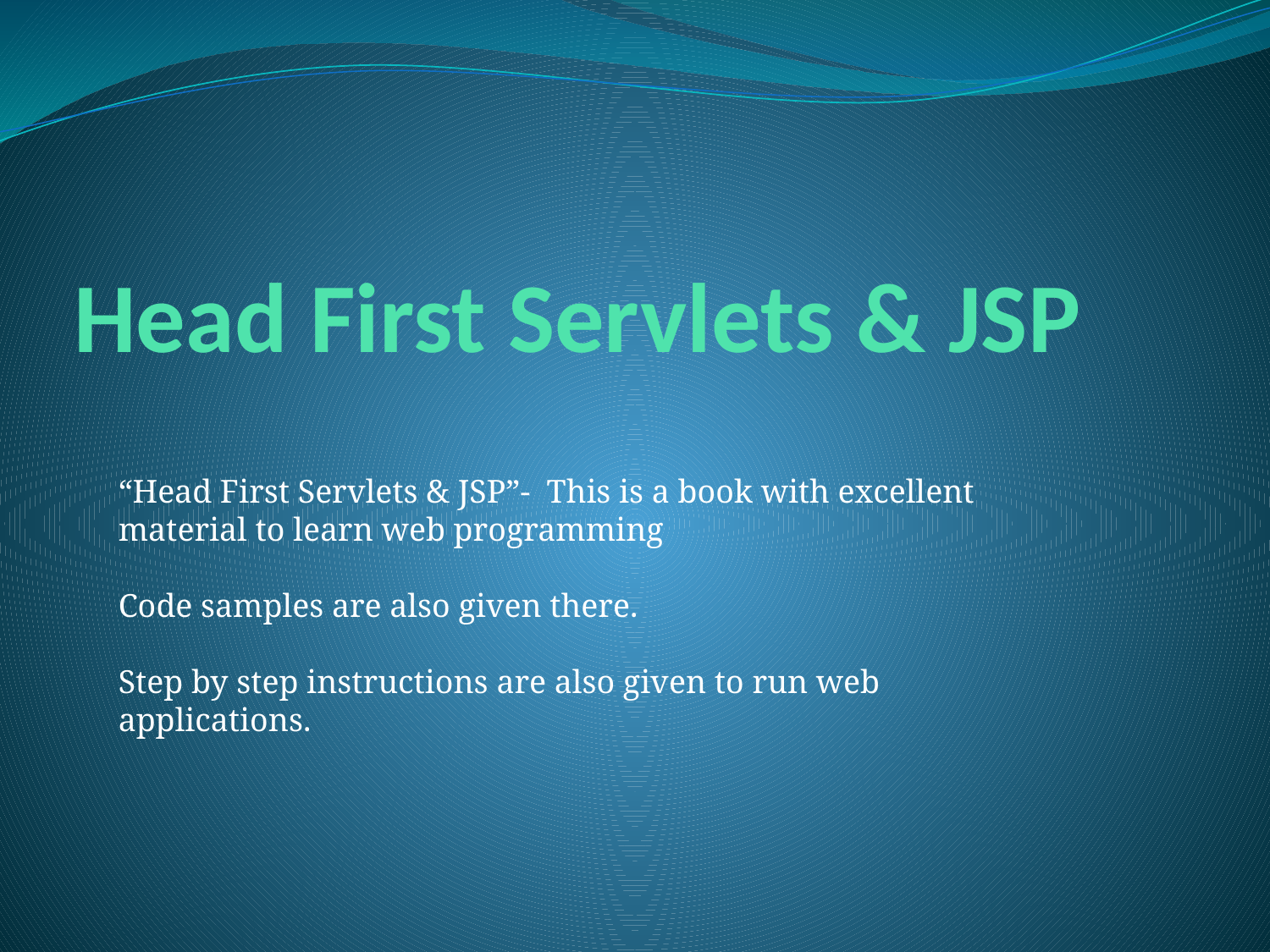

# Head First Servlets & JSP

“Head First Servlets & JSP”-  This is a book with excellent material to learn web programming

Code samples are also given there.

Step by step instructions are also given to run web applications.